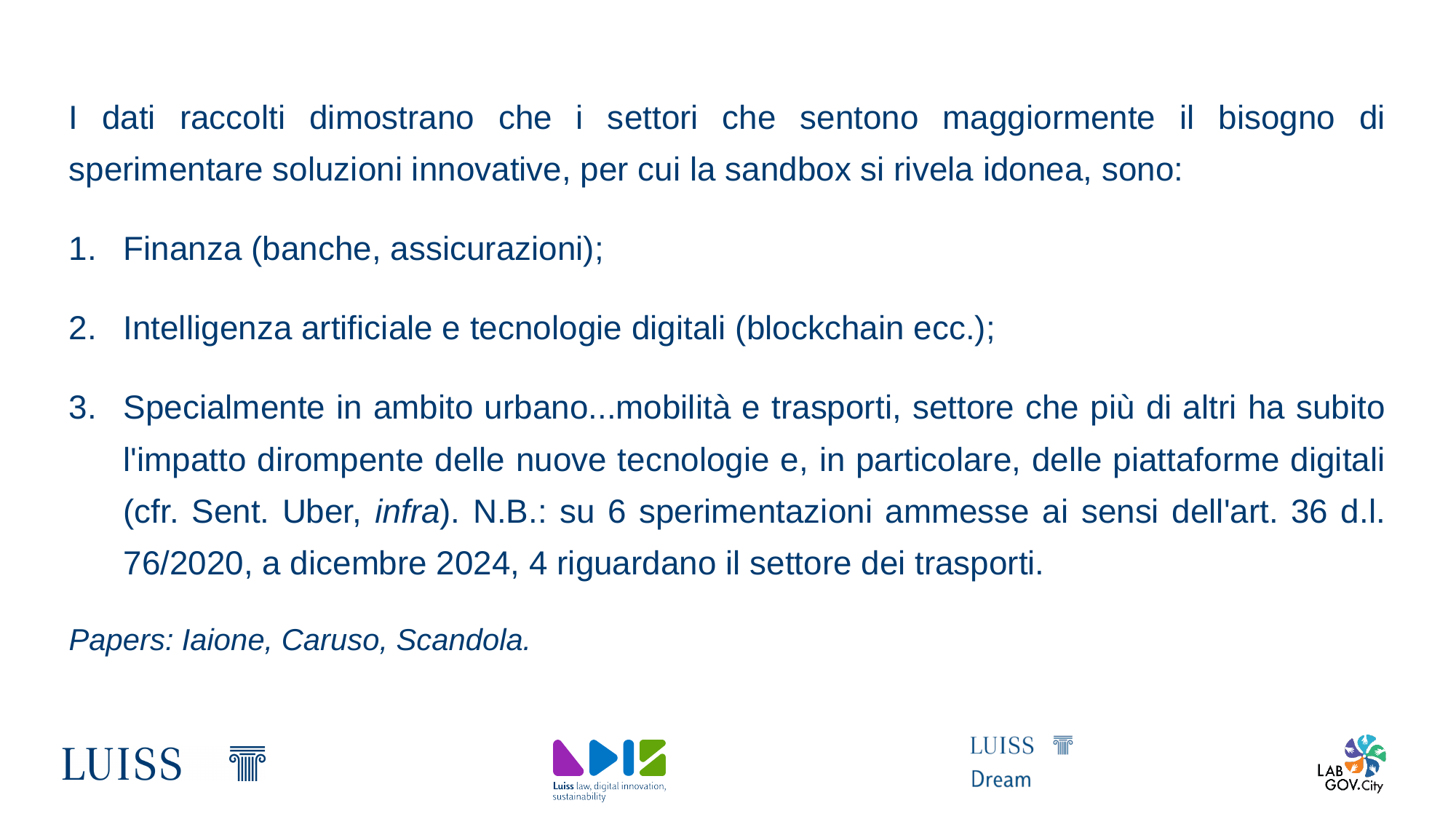

I dati raccolti dimostrano che i settori che sentono maggiormente il bisogno di sperimentare soluzioni innovative, per cui la sandbox si rivela idonea, sono:
Finanza (banche, assicurazioni);
Intelligenza artificiale e tecnologie digitali (blockchain ecc.);
Specialmente in ambito urbano...mobilità e trasporti, settore che più di altri ha subito l'impatto dirompente delle nuove tecnologie e, in particolare, delle piattaforme digitali (cfr. Sent. Uber, infra). N.B.: su 6 sperimentazioni ammesse ai sensi dell'art. 36 d.l. 76/2020, a dicembre 2024, 4 riguardano il settore dei trasporti.
Papers: Iaione, Caruso, Scandola.